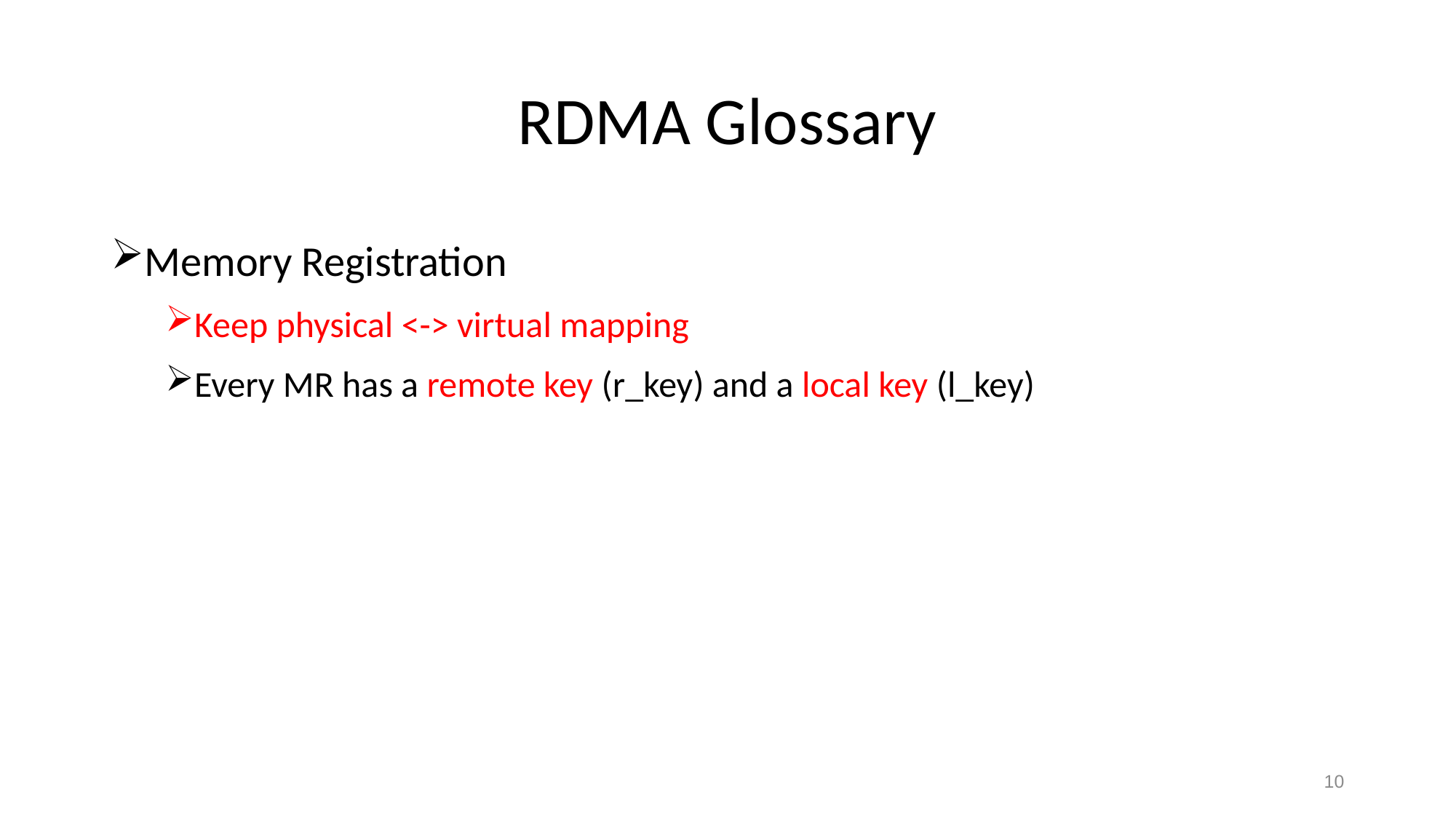

# RDMA Glossary
Memory Registration
Keep physical <-> virtual mapping
Every MR has a remote key (r_key) and a local key (l_key)
10